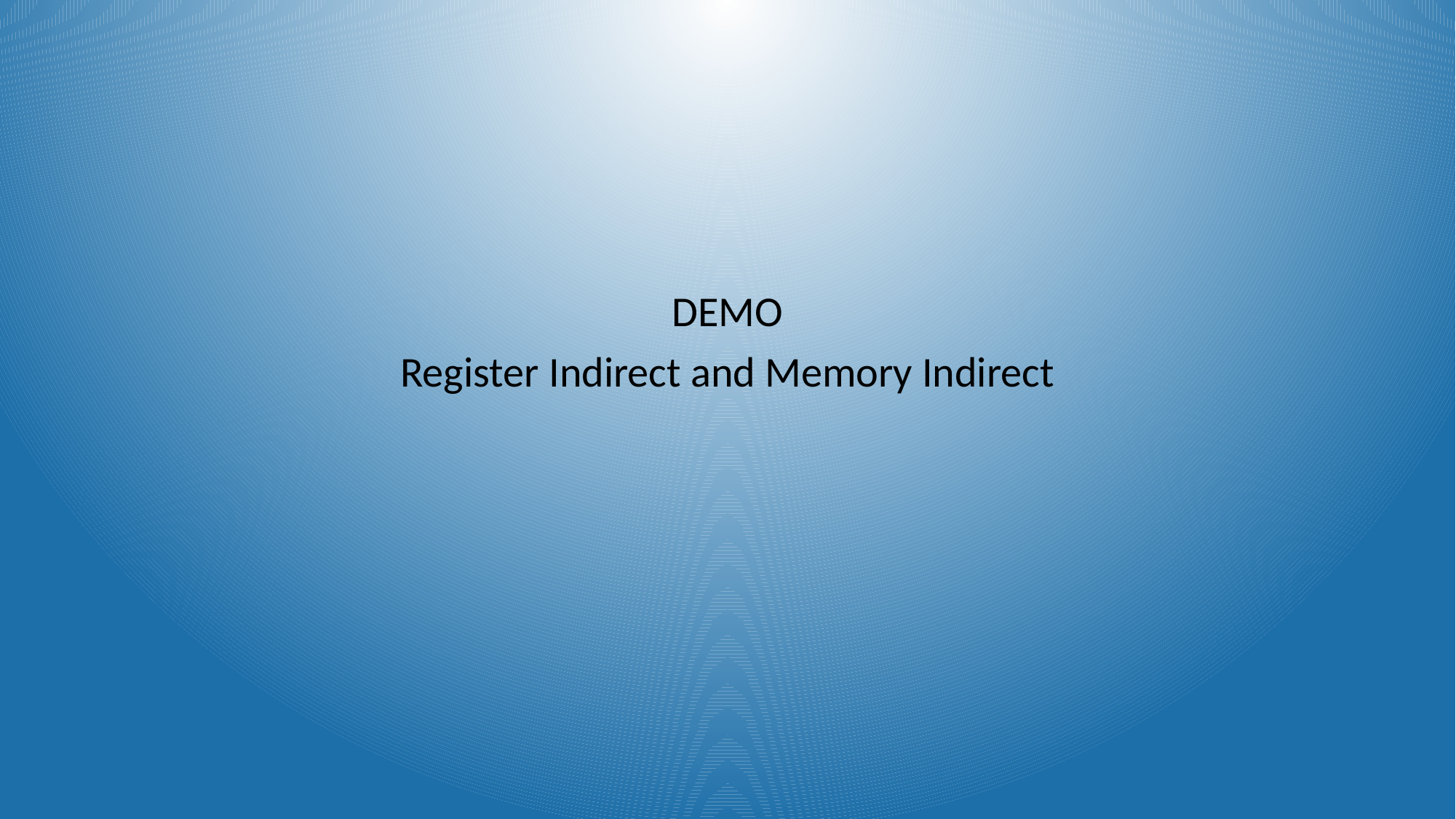

#

DEMO
Register Indirect and Memory Indirect